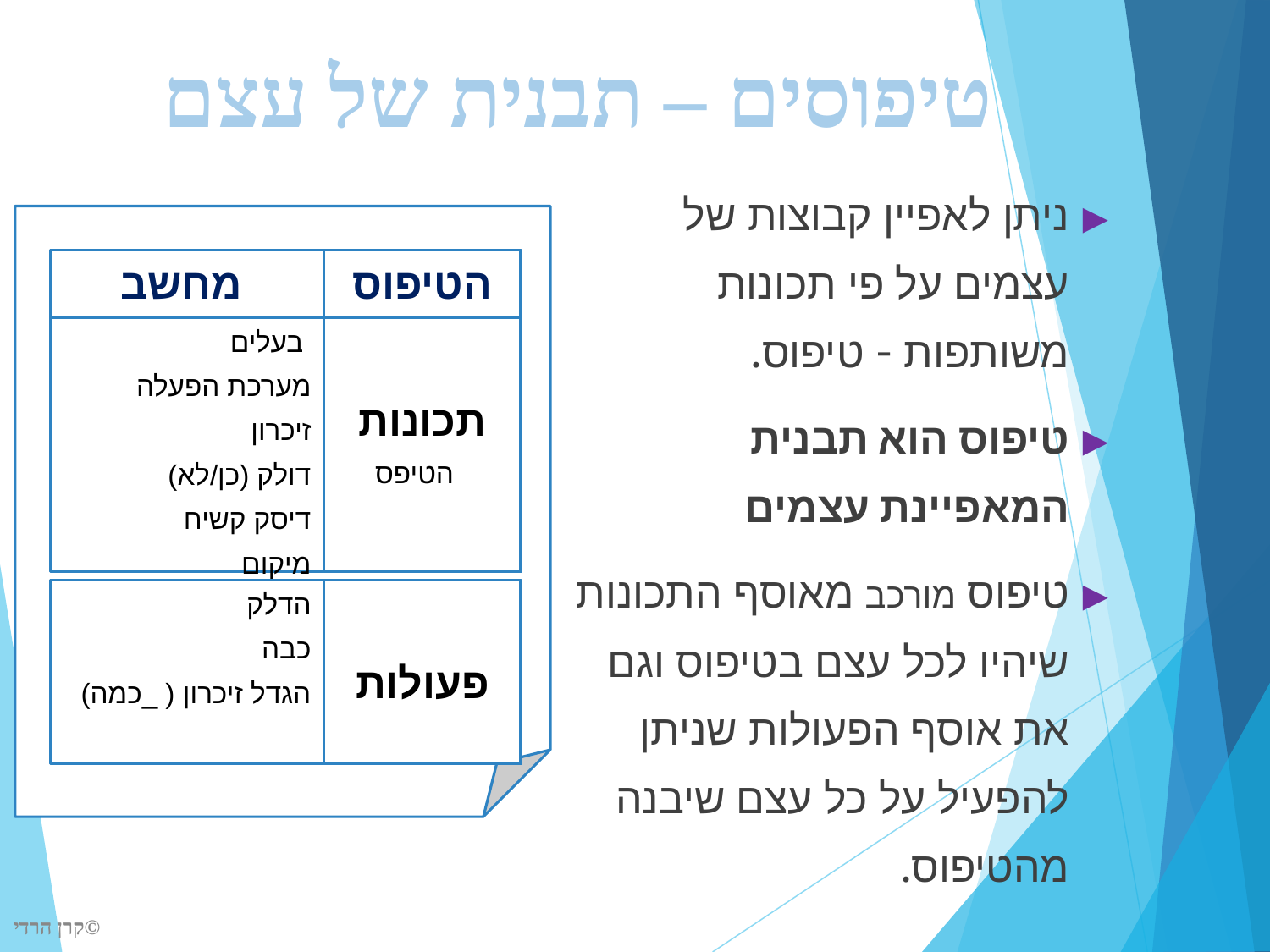

# טיפוסים – תבנית של עצם
ניתן לאפיין קבוצות של עצמים על פי תכונות משותפות - טיפוס.
טיפוס הוא תבנית המאפיינת עצמים
טיפוס מורכב מאוסף התכונות שיהיו לכל עצם בטיפוס וגם את אוסף הפעולות שניתן להפעיל על כל עצם שיבנה מהטיפוס.

 מחשב
הטיפוס
 בעלים
מערכת הפעלה
זיכרון
דולק (כן/לא)
דיסק קשיח
מיקום

תכונות
  הטיפס
הדלק
כבה
הגדל זיכרון ( _כמה)

פעולות
©קרן הרדי